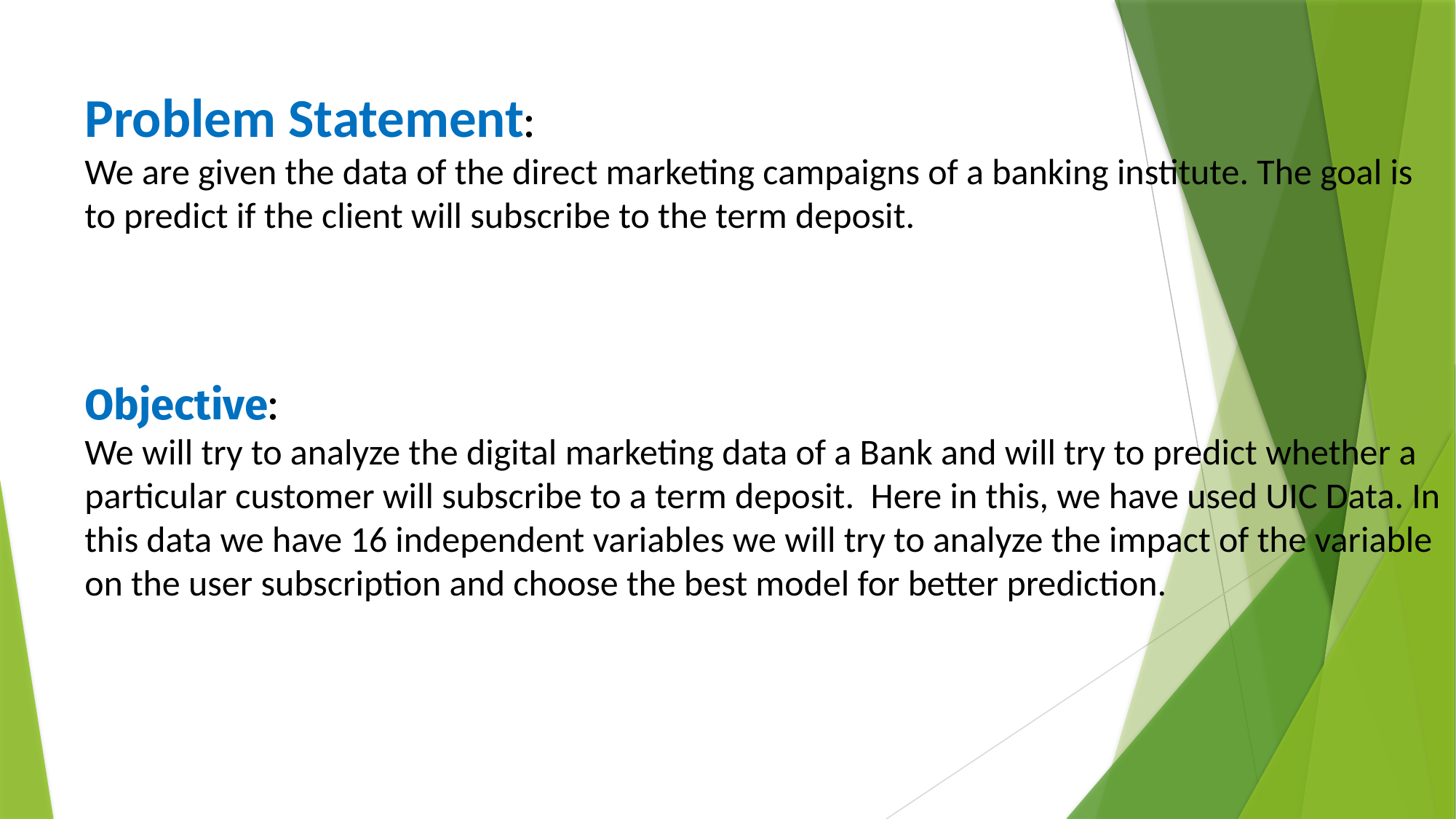

Problem Statement:
We are given the data of the direct marketing campaigns of a banking institute. The goal is to predict if the client will subscribe to the term deposit.

Objective:
We will try to analyze the digital marketing data of a Bank and will try to predict whether a particular customer will subscribe to a term deposit.  Here in this, we have used UIC Data. In this data we have 16 independent variables we will try to analyze the impact of the variable on the user subscription and choose the best model for better prediction.